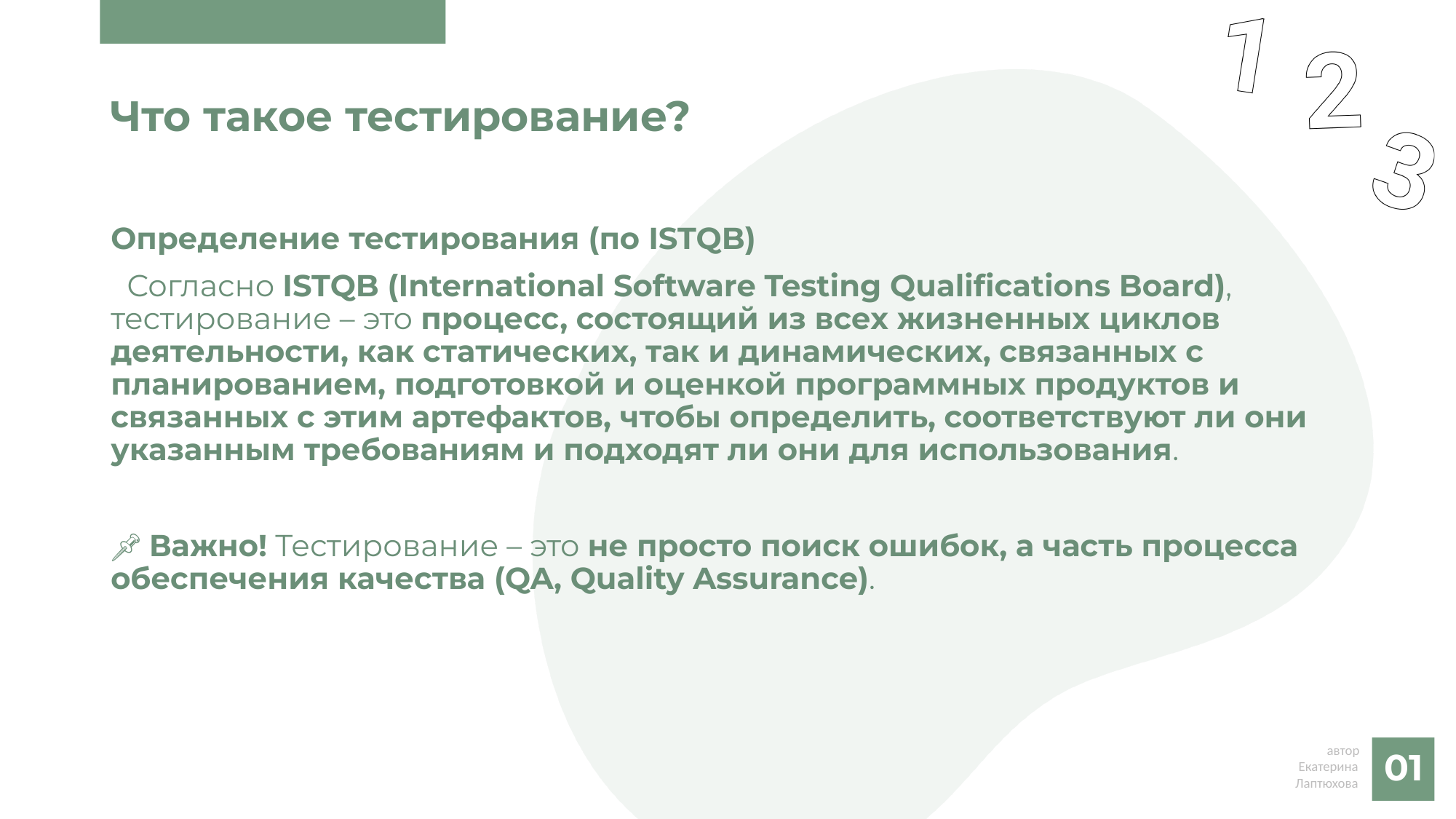

# Что такое тестирование?
Определение тестирования (по ISTQB)
  Согласно ISTQB (International Software Testing Qualifications Board), тестирование – это процесс, состоящий из всех жизненных циклов деятельности, как статических, так и динамических, связанных с планированием, подготовкой и оценкой программных продуктов и связанных с этим артефактов, чтобы определить, соответствуют ли они указанным требованиям и подходят ли они для использования.

📌 Важно! Тестирование – это не просто поиск ошибок, а часть процесса обеспечения качества (QA, Quality Assurance).

01